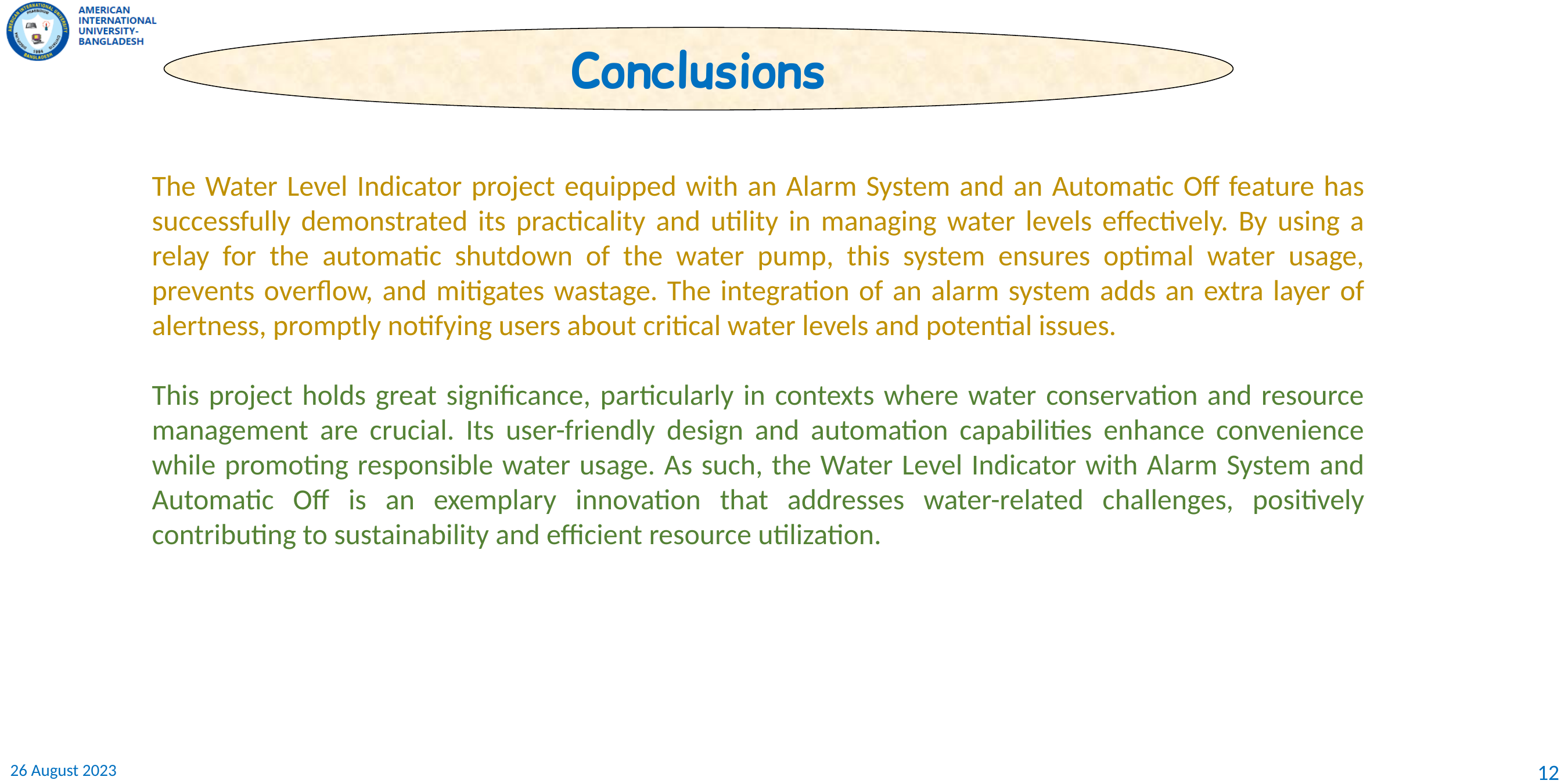

Conclusions
The Water Level Indicator project equipped with an Alarm System and an Automatic Off feature has successfully demonstrated its practicality and utility in managing water levels effectively. By using a relay for the automatic shutdown of the water pump, this system ensures optimal water usage, prevents overflow, and mitigates wastage. The integration of an alarm system adds an extra layer of alertness, promptly notifying users about critical water levels and potential issues.

This project holds great significance, particularly in contexts where water conservation and resource management are crucial. Its user-friendly design and automation capabilities enhance convenience while promoting responsible water usage. As such, the Water Level Indicator with Alarm System and Automatic Off is an exemplary innovation that addresses water-related challenges, positively contributing to sustainability and efficient resource utilization.
12